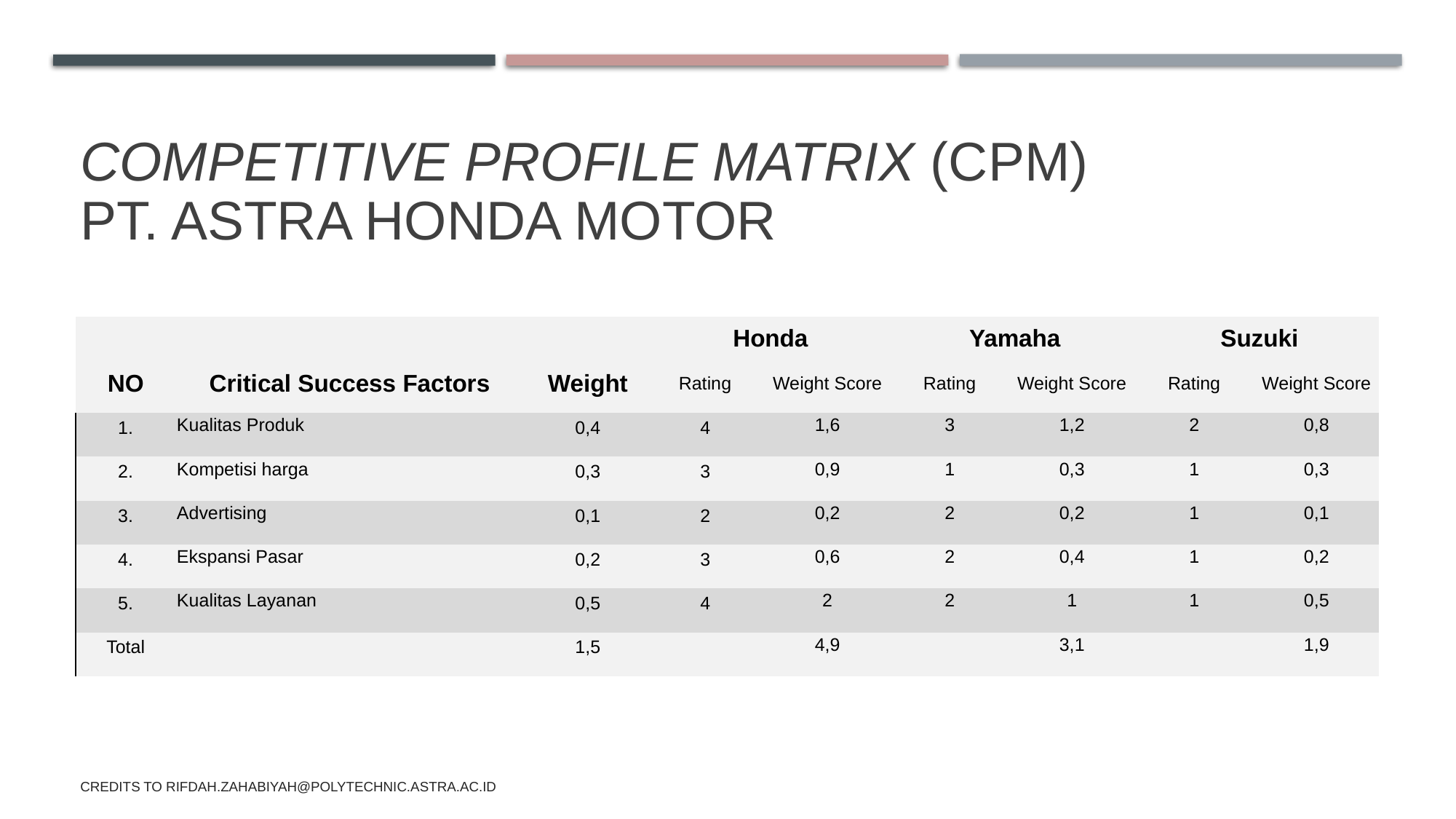

# Competitive Profile Matrix (CPM) PT. ASTRA HONDA MOTOR
| NO | Critical Success Factors | Weight | Honda |  | Yamaha |  | Suzuki |  |
| --- | --- | --- | --- | --- | --- | --- | --- | --- |
|  |  |  | Rating | Weight Score | Rating | Weight Score | Rating | Weight Score |
| 1. | Kualitas Produk | 0,4 | 4 | 1,6 | 3 | 1,2 | 2 | 0,8 |
| 2. | Kompetisi harga | 0,3 | 3 | 0,9 | 1 | 0,3 | 1 | 0,3 |
| 3. | Advertising | 0,1 | 2 | 0,2 | 2 | 0,2 | 1 | 0,1 |
| 4. | Ekspansi Pasar | 0,2 | 3 | 0,6 | 2 | 0,4 | 1 | 0,2 |
| 5. | Kualitas Layanan | 0,5 | 4 | 2 | 2 | 1 | 1 | 0,5 |
| Total |  | 1,5 |  | 4,9 |  | 3,1 |  | 1,9 |

credits to rifdah.zahabiyah@polytechnic.astra.ac.id